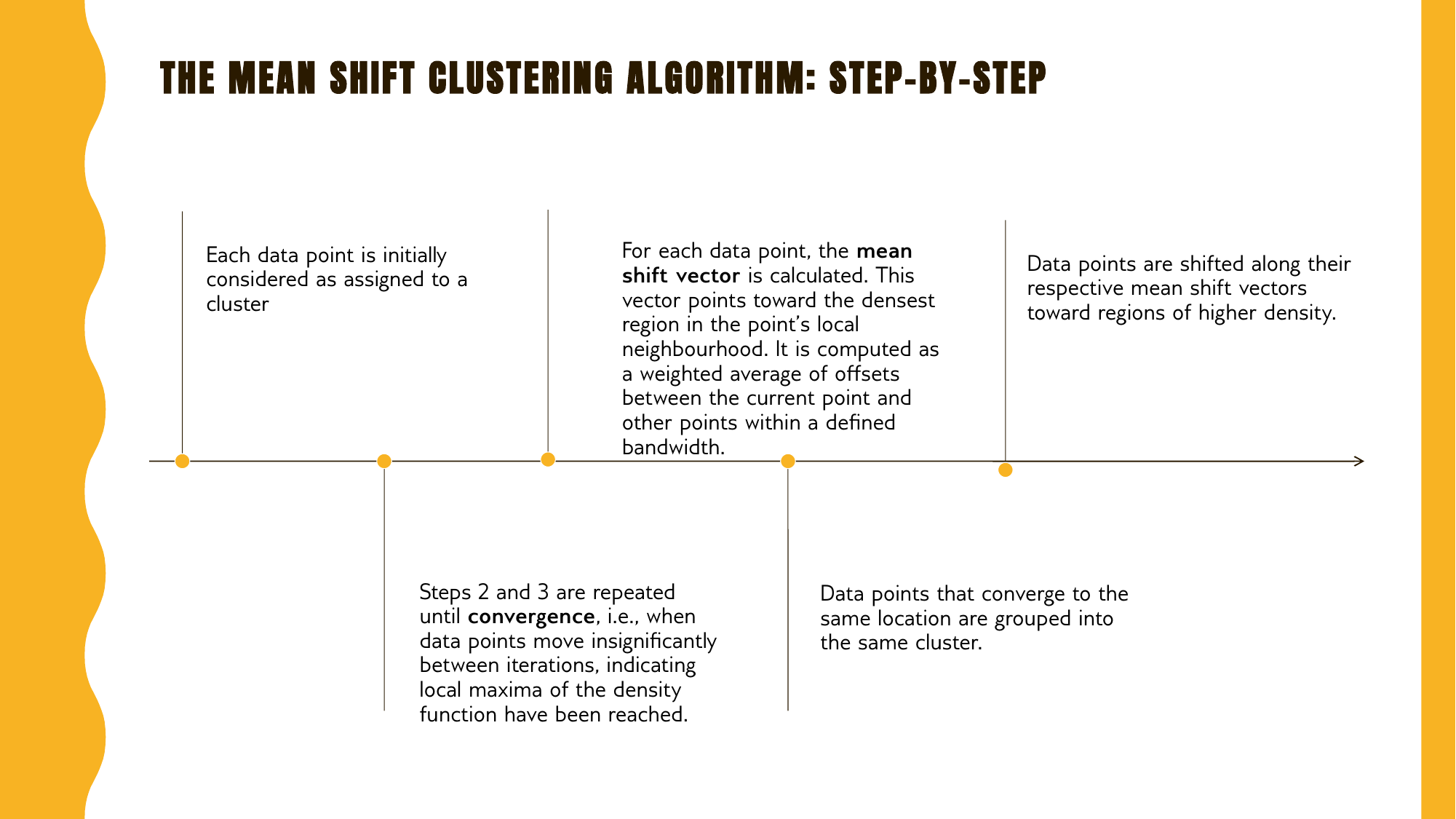

# The Mean Shift Clustering Algorithm: Step-by-Step
Each data point is initially considered as assigned to a cluster
Initialization:
Steps 2 and 3 are repeated until convergence, i.e., when data points move insignificantly between iterations, indicating local maxima of the density function have been reached.
Iteration
For each data point, the mean shift vector is calculated. This vector points toward the densest region in the point’s local neighbourhood. It is computed as a weighted average of offsets between the current point and other points within a defined bandwidth.
Mode Seeking (Mean Shift Vector Calculation):
Data points that converge to the same location are grouped into the same cluster.
Cluster Formation
Data points are shifted along their respective mean shift vectors toward regions of higher density.
Update Centroids